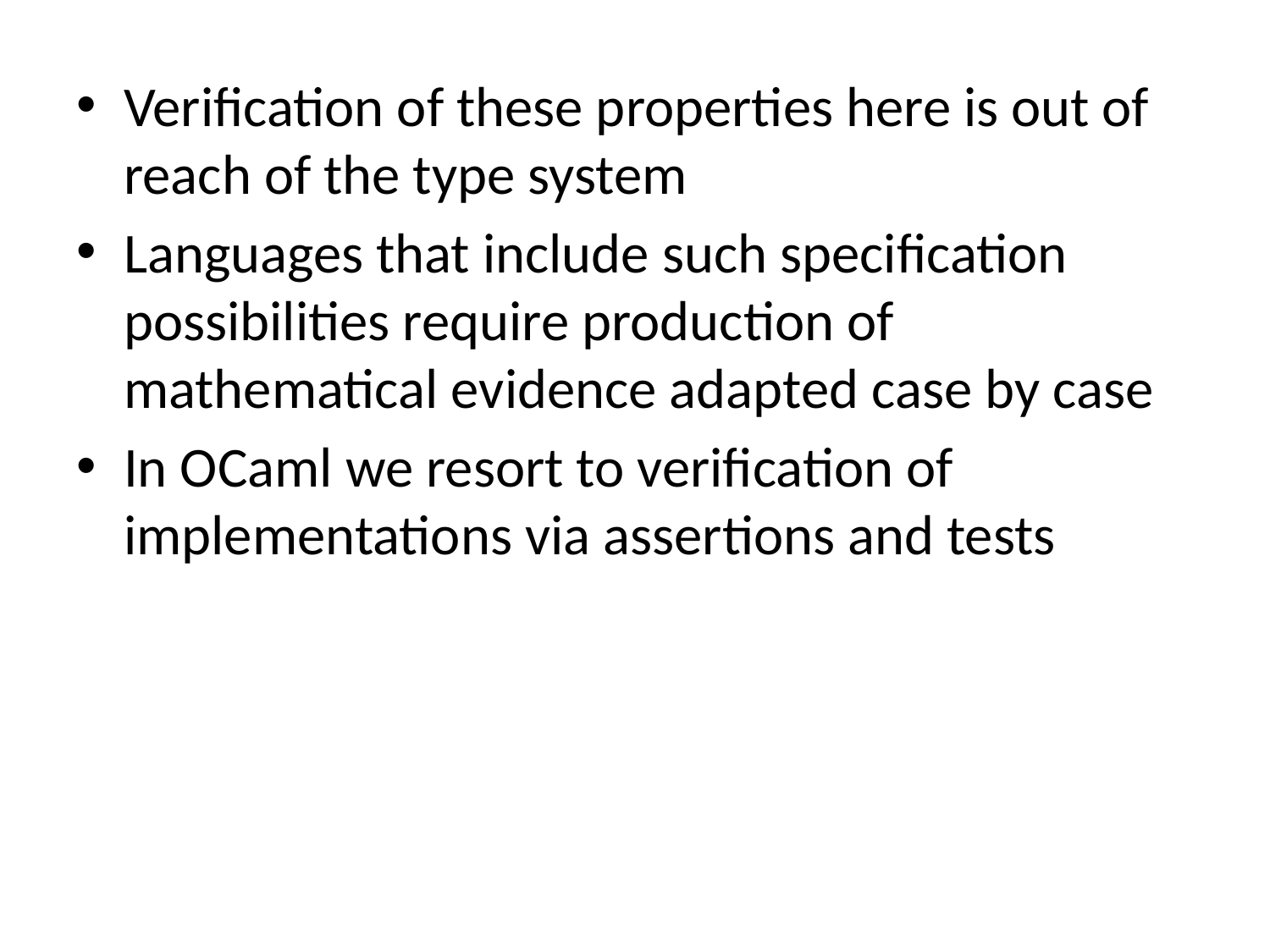

Verification of these properties here is out of reach of the type system
Languages that include such specification possibilities require production of mathematical evidence adapted case by case
In OCaml we resort to verification of implementations via assertions and tests